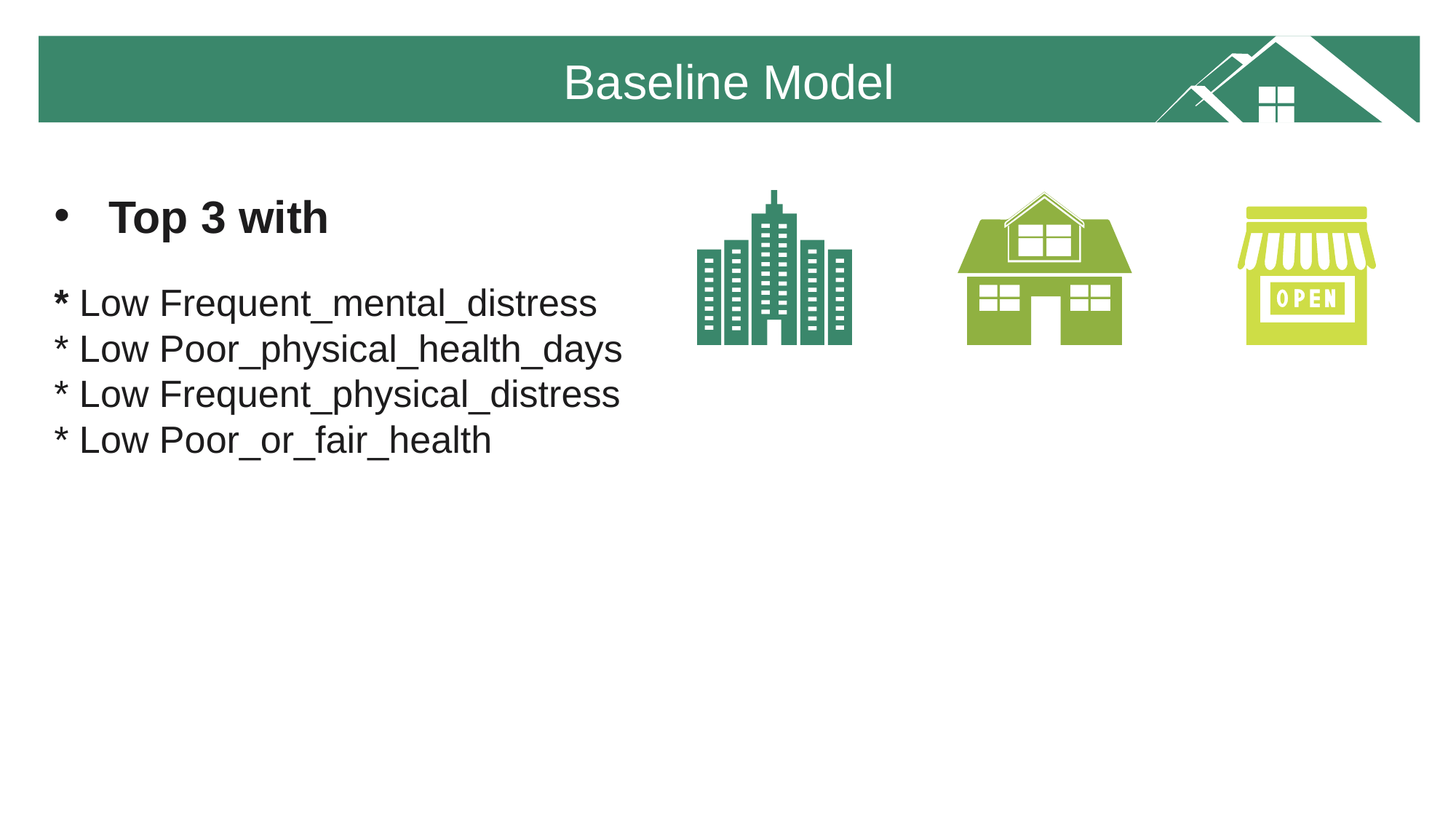

Baseline Model
Top 3 with
* Low Frequent_mental_distress
* Low Poor_physical_health_days
* Low Frequent_physical_distress
* Low Poor_or_fair_health